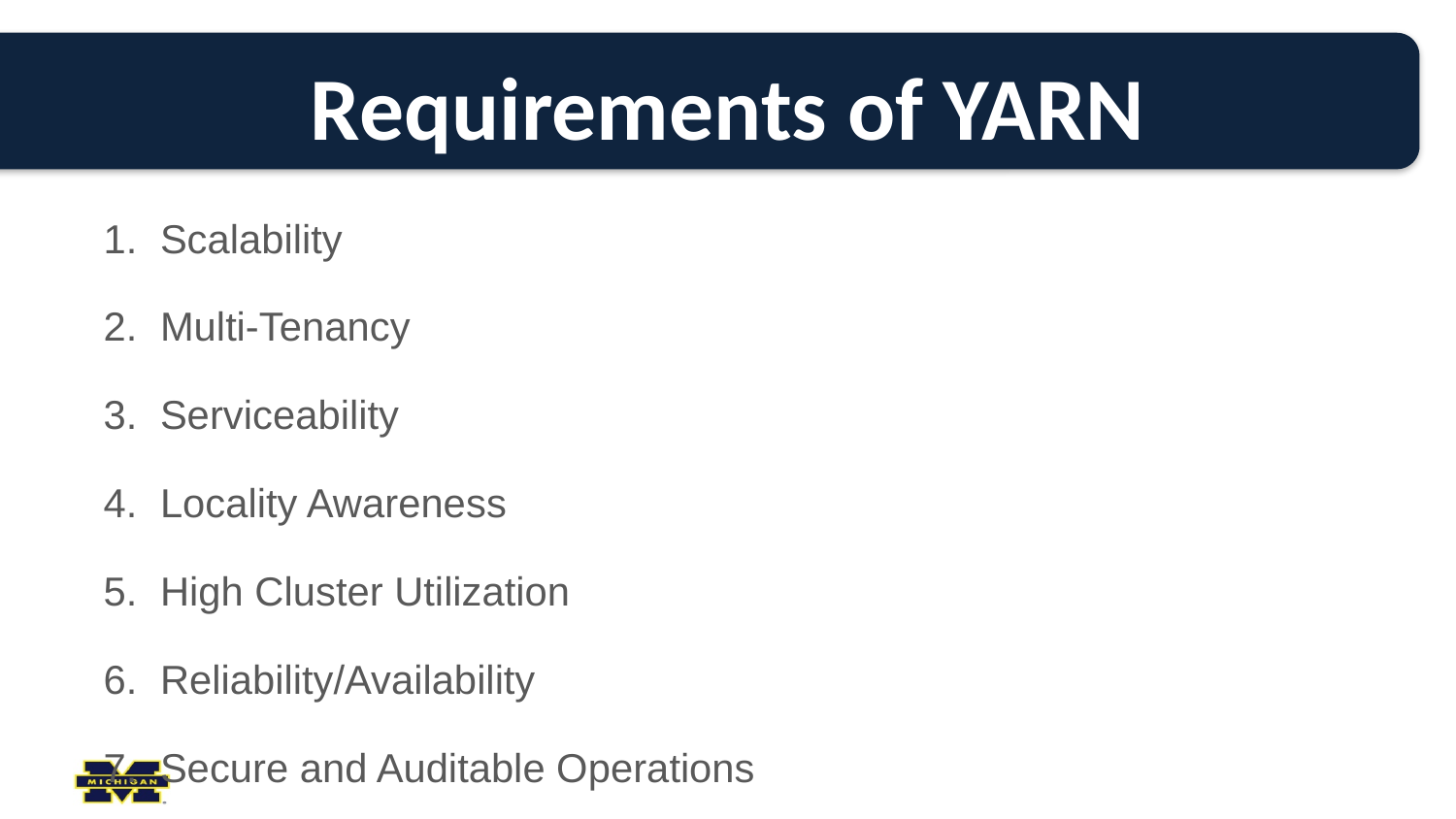

# Requirements of YARN
Scalability
Multi-Tenancy
Serviceability
Locality Awareness
High Cluster Utilization
Reliability/Availability
Secure and Auditable Operations
Support for Programming Model Diversity
Flexible Resource Model
Hadoop statically partitions Map and Reduce tasks.